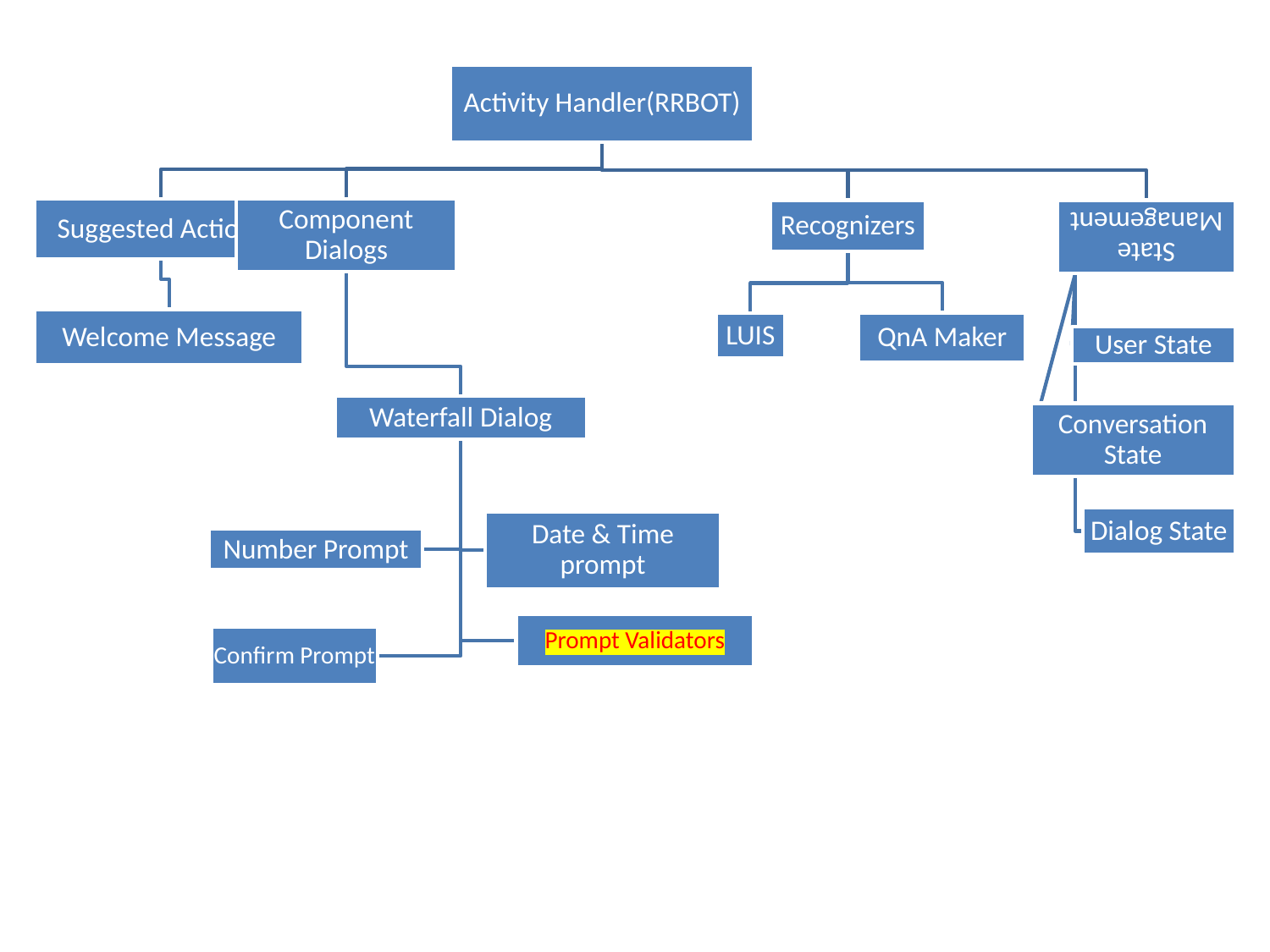

Activity Handler(RRBOT)
Suggested Actions
Welcome Message
Component Dialogs
Waterfall Dialog
Prompt Validators
Number Prompt
Date & Time prompt
Confirm Prompt
Recognizers
LUIS
QnA Maker
State Management
User State
Conversation State
Dialog State